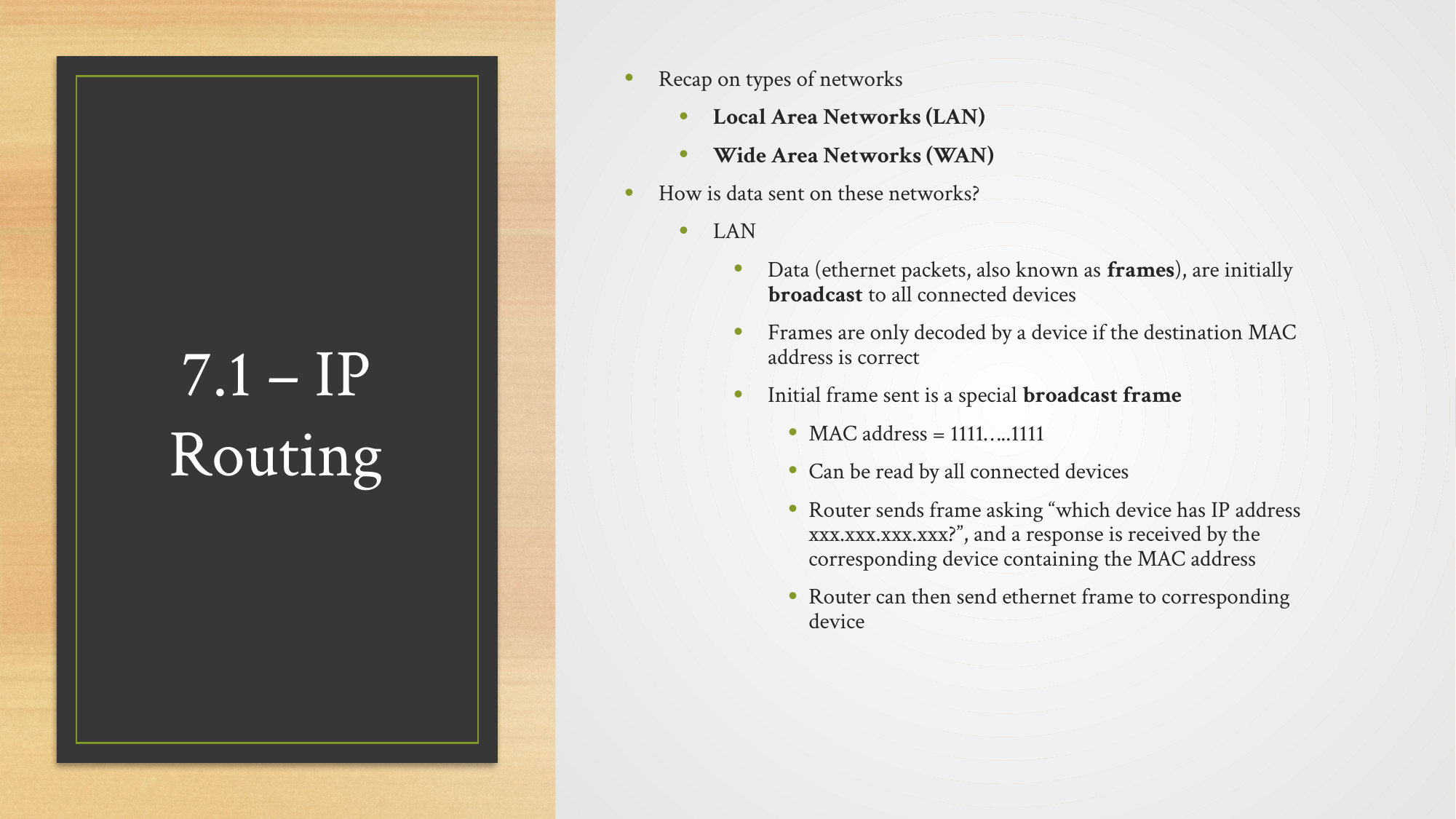

Recap on types of networks
Local Area Networks (LAN)
Wide Area Networks (WAN)
How is data sent on these networks?
LAN
Data (ethernet packets, also known as frames), are initially broadcast to all connected devices
Frames are only decoded by a device if the destination MAC address is correct
Initial frame sent is a special broadcast frame
MAC address = 1111…..1111
Can be read by all connected devices
Router sends frame asking “which device has IP address xxx.xxx.xxx.xxx?”, and a response is received by the corresponding device containing the MAC address
Router can then send ethernet frame to corresponding device

# 7.1 – IP Routing